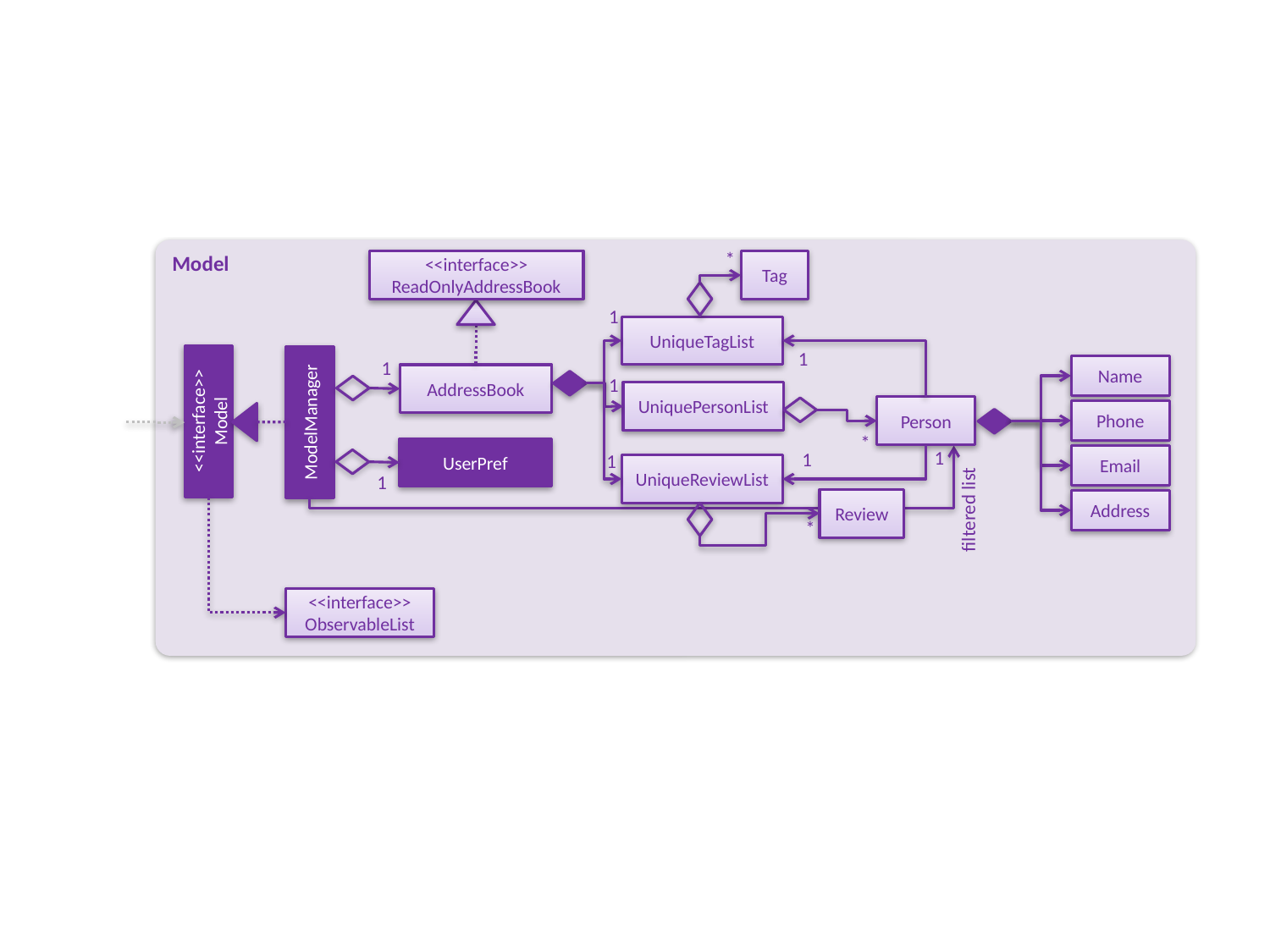

Model
*
<<interface>>
ReadOnlyAddressBook
Tag

1
UniqueTagList
1
1
Name
AddressBook

1

UniquePersonList
Person
<<interface>>
Model

ModelManager
Phone

*
UserPref
1
Email
1
1

UniqueReviewList
1
Review
Address
filtered list

*
<<interface>>
ObservableList